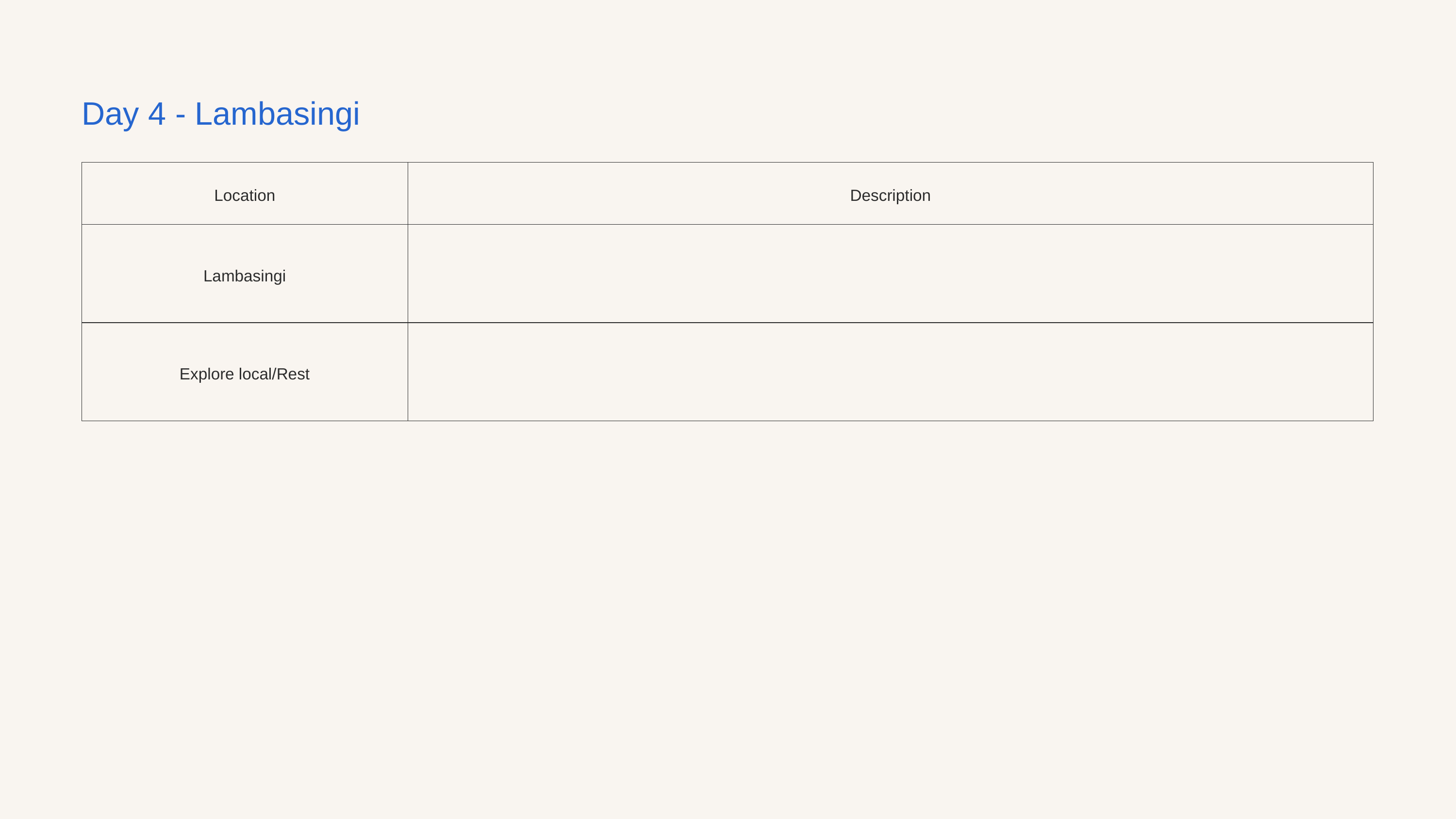

Day 4 - Lambasingi
| Location | Description |
| --- | --- |
| Lambasingi |  |
| Explore local/Rest |  |